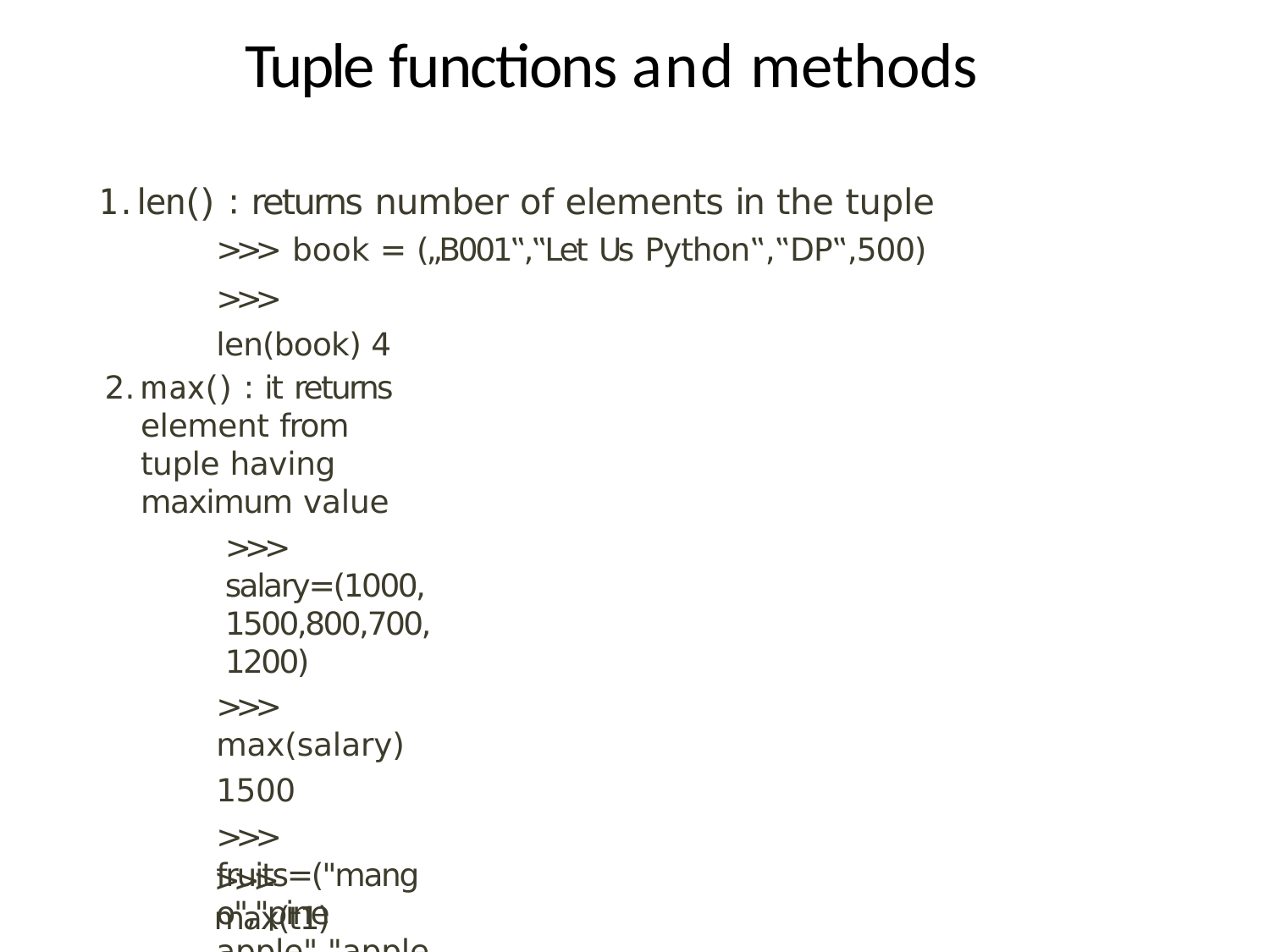

# Tuple functions and methods
len() : returns number of elements in the tuple
>>> book = („B001‟,‟Let Us Python‟,‟DP‟,500)
>>> len(book) 4
max() : it returns element from tuple having maximum value
>>> salary=(1000,1500,800,700,1200)
>>> max(salary)
1500
>>> fruits=("mango","pine apple","apple","carrot")
>>> max(fruits) 'pine apple„
Note: max() function will return maximum value only if all the elements in tuple is of same type. If elements are of different type then python will raise an exception.
>>> t1 = (10,20,30,(40,50),V9I
>>> max(t1)